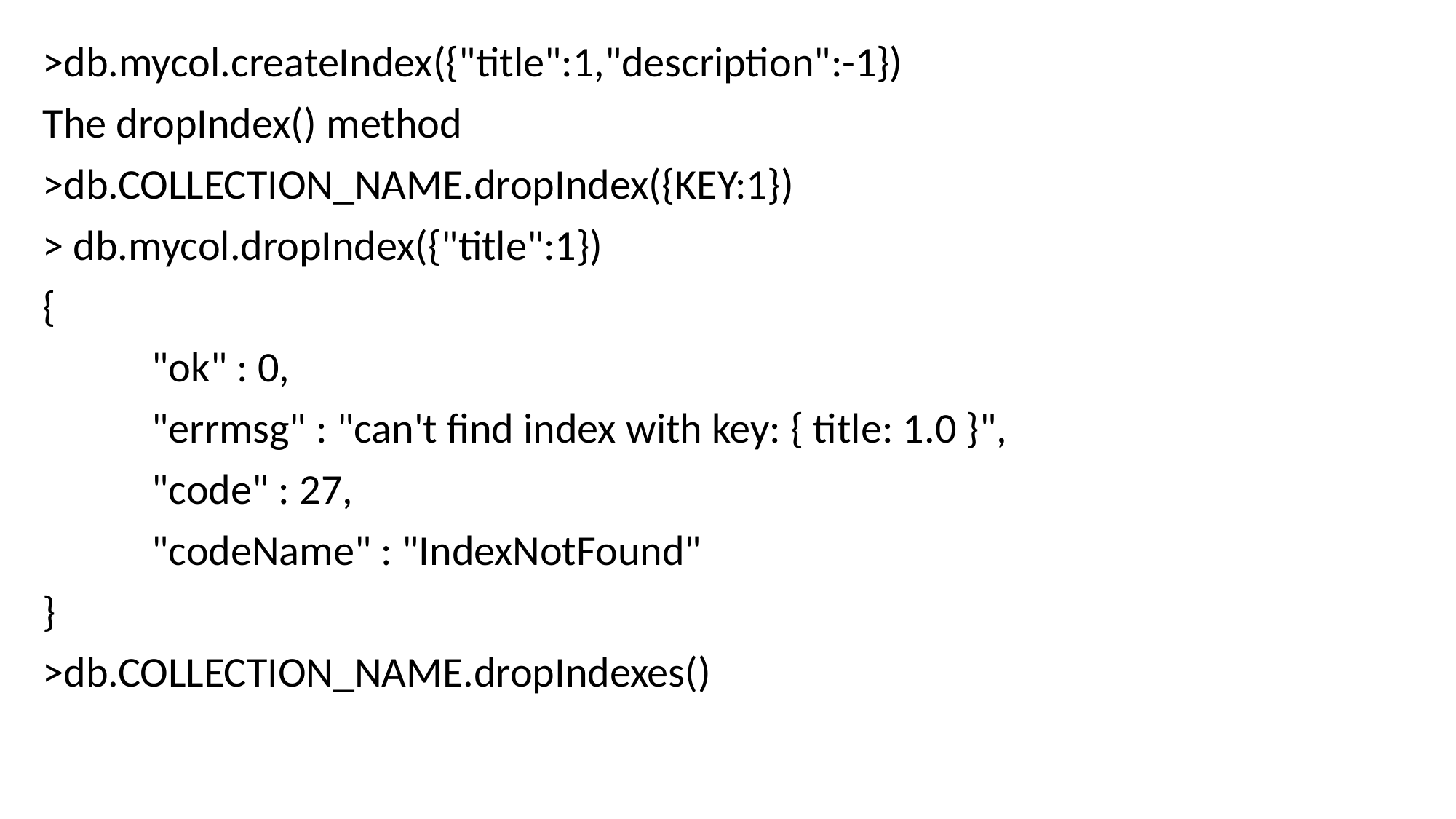

>db.mycol.createIndex({"title":1,"description":-1})
The dropIndex() method
>db.COLLECTION_NAME.dropIndex({KEY:1})
> db.mycol.dropIndex({"title":1})
{
	"ok" : 0,
	"errmsg" : "can't find index with key: { title: 1.0 }",
	"code" : 27,
	"codeName" : "IndexNotFound"
}
>db.COLLECTION_NAME.dropIndexes()